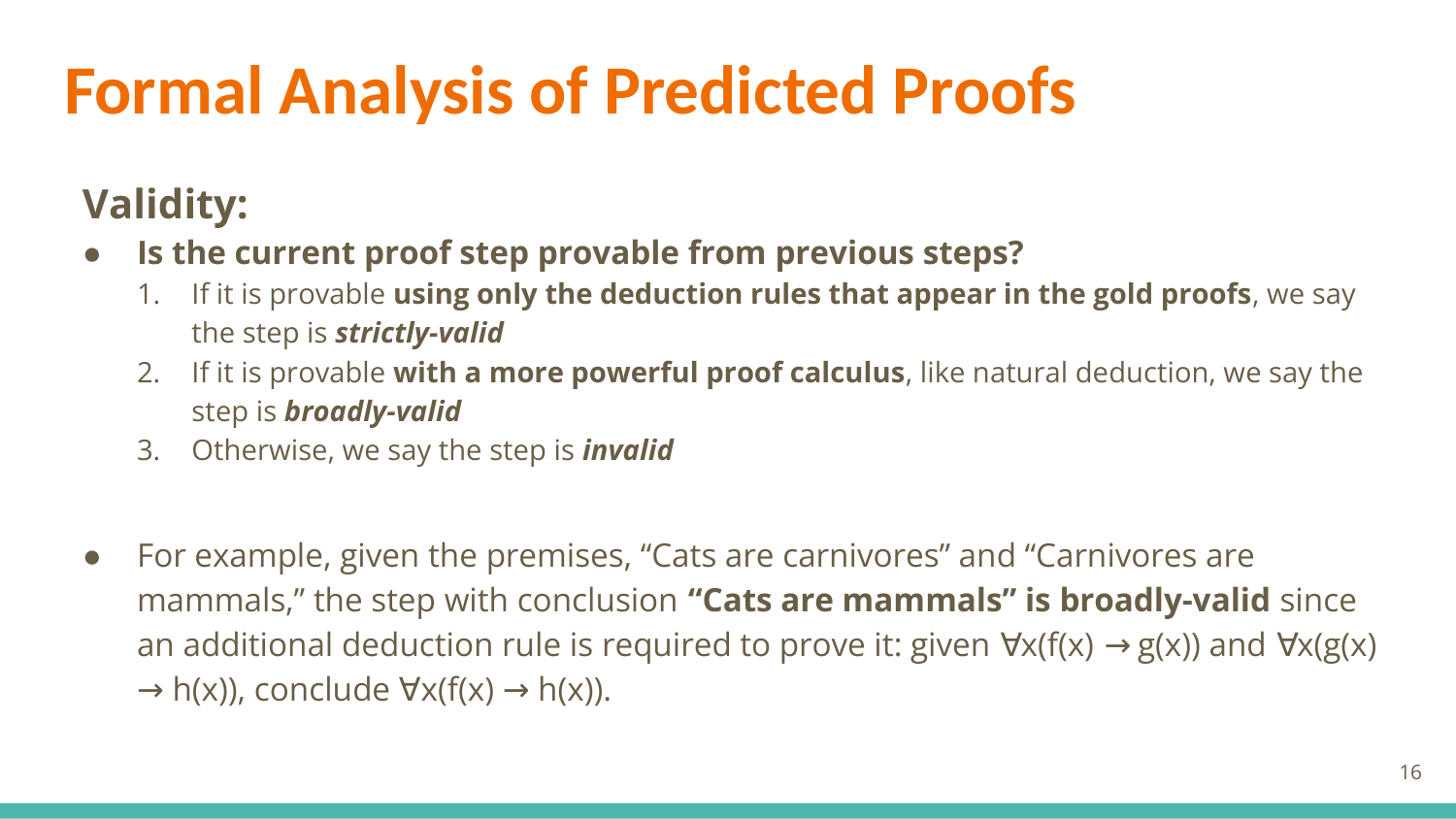

# Formal Analysis of Predicted Proofs
Validity:
Is the current proof step provable from previous steps?
If it is provable using only the deduction rules that appear in the gold proofs, we say the step is strictly-valid
If it is provable with a more powerful proof calculus, like natural deduction, we say the step is broadly-valid
Otherwise, we say the step is invalid

For example, given the premises, “Cats are carnivores” and “Carnivores are mammals,” the step with conclusion “Cats are mammals” is broadly-valid since an additional deduction rule is required to prove it: given ∀x(f(x) → g(x)) and ∀x(g(x) → h(x)), conclude ∀x(f(x) → h(x)).

16